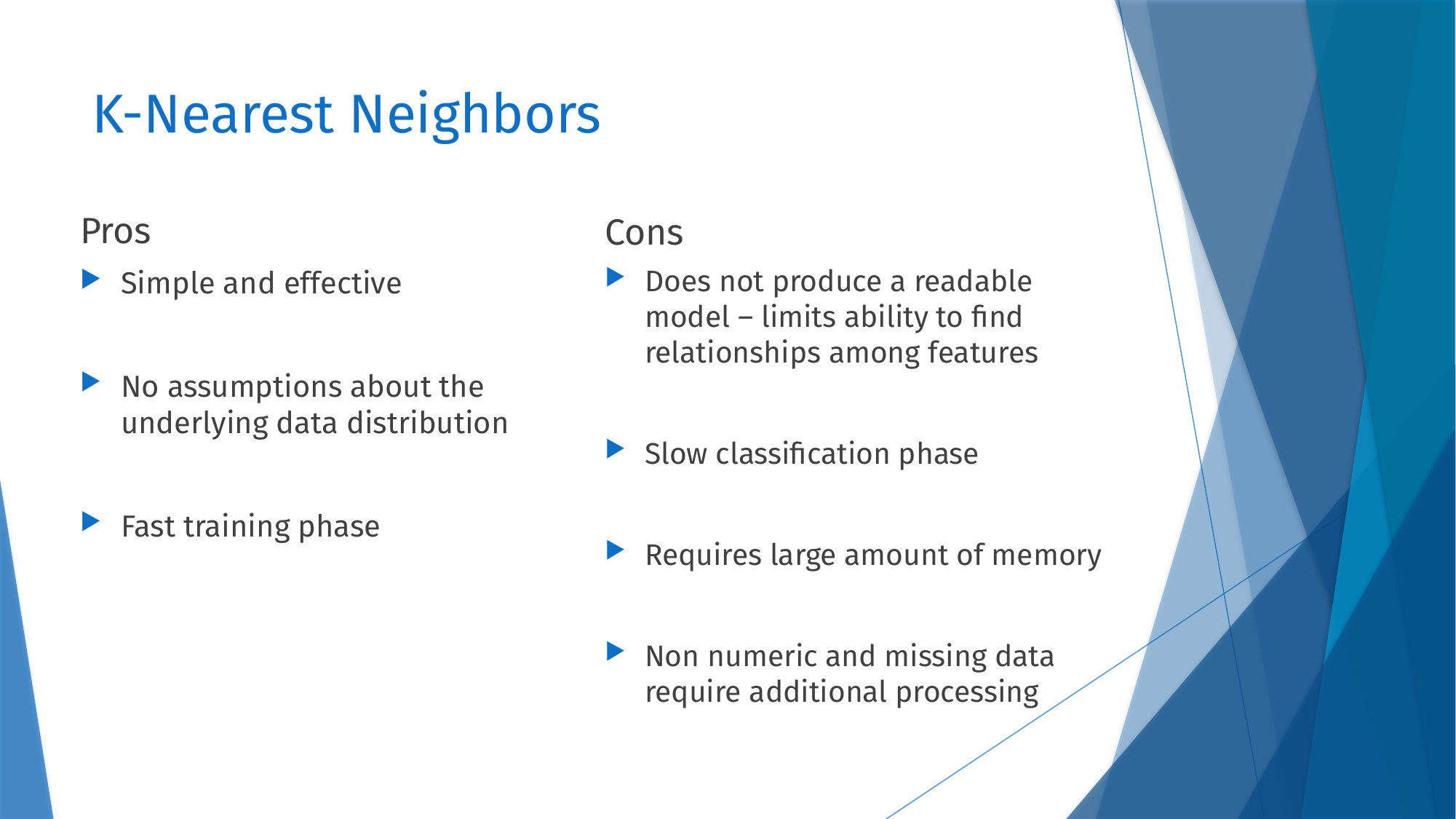

# K-Nearest Neighbors
Pros
Cons
Does not produce a readable model – limits ability to find relationships among features

Slow classification phase

Requires large amount of memory

Non numeric and missing data require additional processing

Simple and effective

No assumptions about the underlying data distribution

Fast training phase